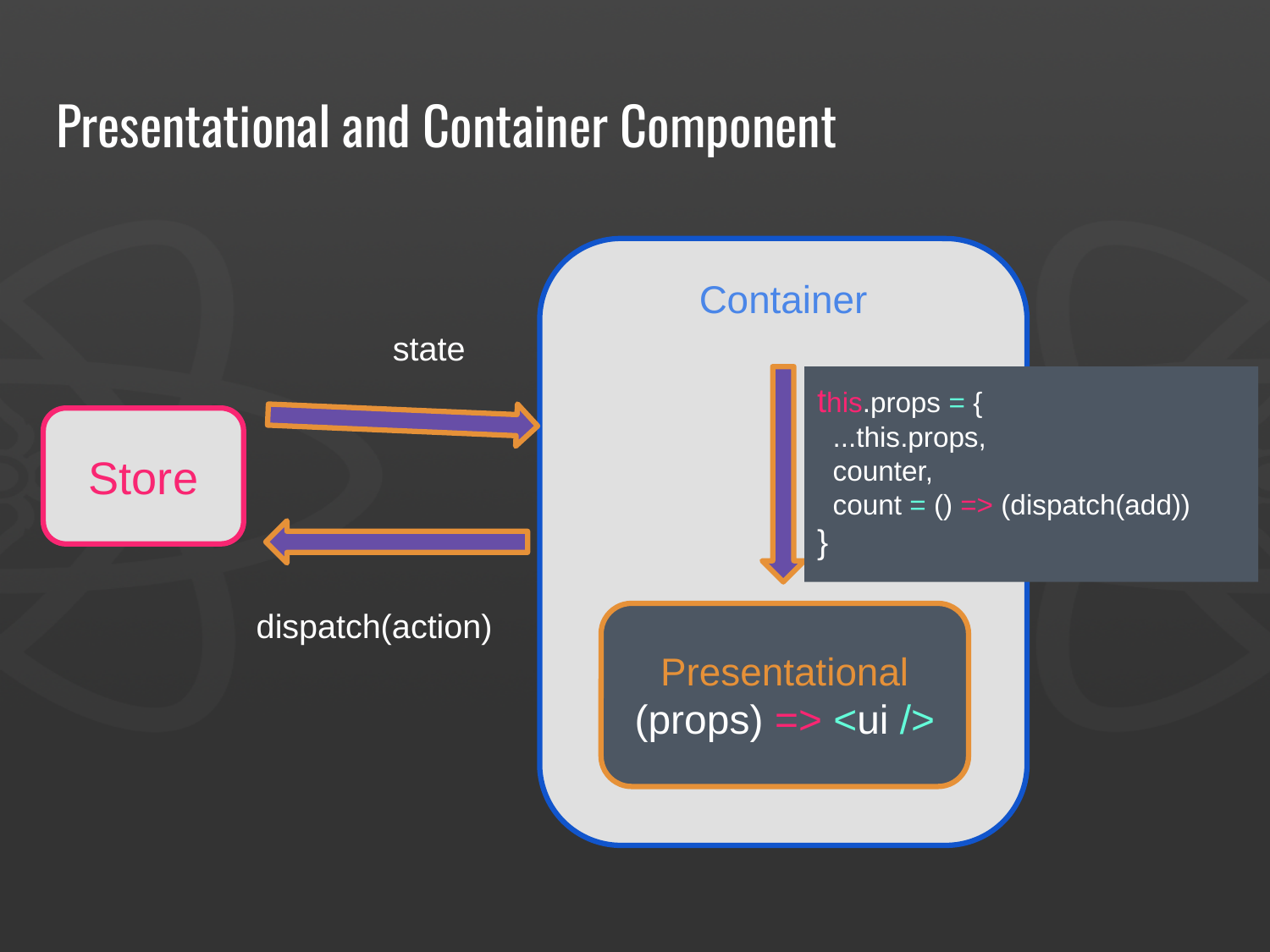

# Presentational and Container Component
Container

state

this.props = {
  ...this.props,
  counter,
  count = () => (dispatch(add))
}
Store

dispatch(action)
Presentational
(props) => <ui />